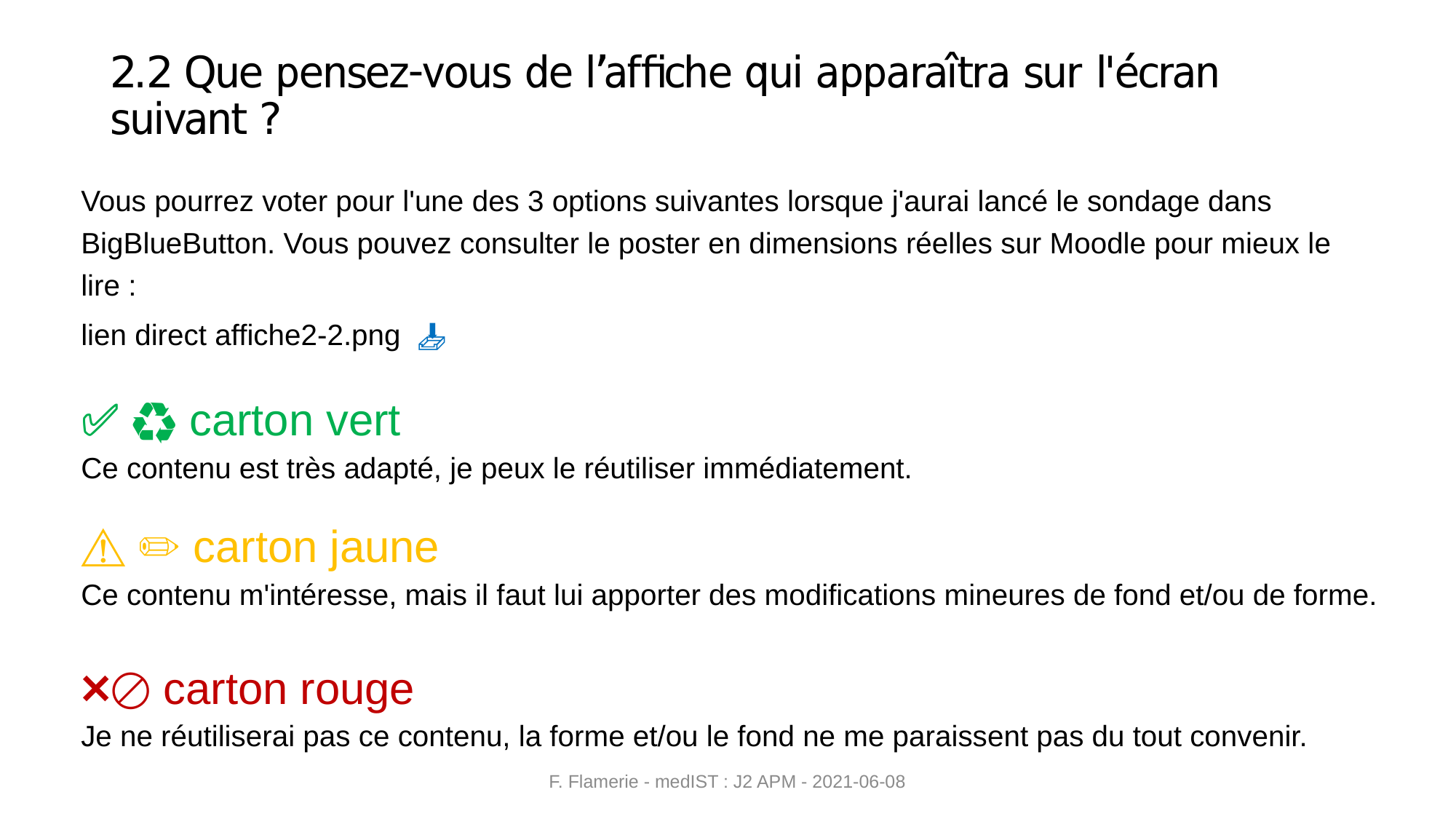

# 2.2 Que pensez-vous de l’affiche qui apparaîtra sur l'écran suivant ?
Vous pourrez voter pour l'une des 3 options suivantes lorsque j'aurai lancé le sondage dans BigBlueButton. Vous pouvez consulter le poster en dimensions réelles sur Moodle pour mieux le lire :
lien direct affiche2-2.png  📥

✅ ♻️ carton vert
Ce contenu est très adapté, je peux le réutiliser immédiatement.

⚠️ ✏️ carton jaune
Ce contenu m'intéresse, mais il faut lui apporter des modifications mineures de fond et/ou de forme.

❌🚫 carton rouge
Je ne réutiliserai pas ce contenu, la forme et/ou le fond ne me paraissent pas du tout convenir.
F. Flamerie - medIST : J2 APM - 2021-06-08